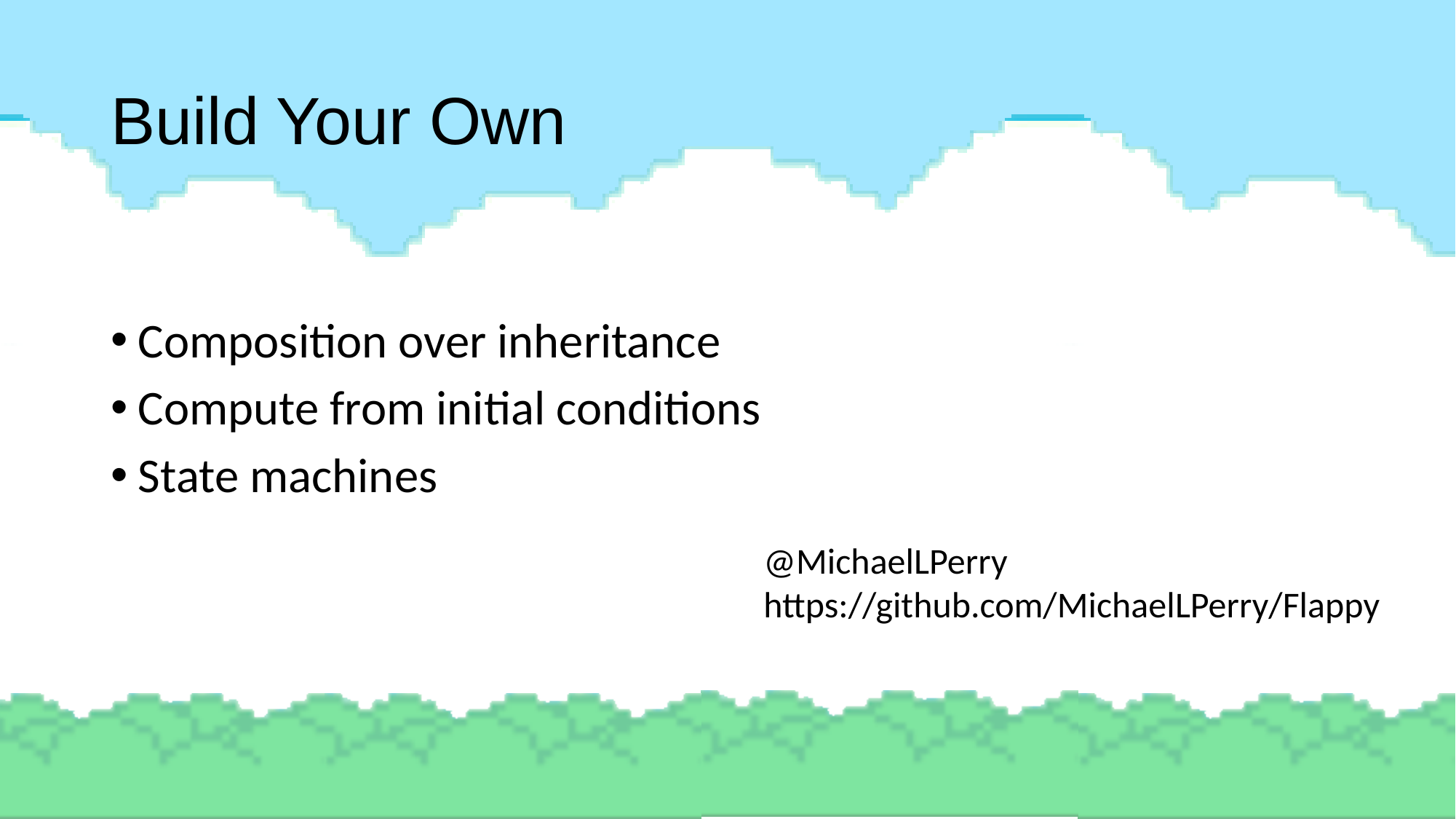

# Build Your Own
Composition over inheritance
Compute from initial conditions
State machines

@MichaelLPerry
https://github.com/MichaelLPerry/Flappy